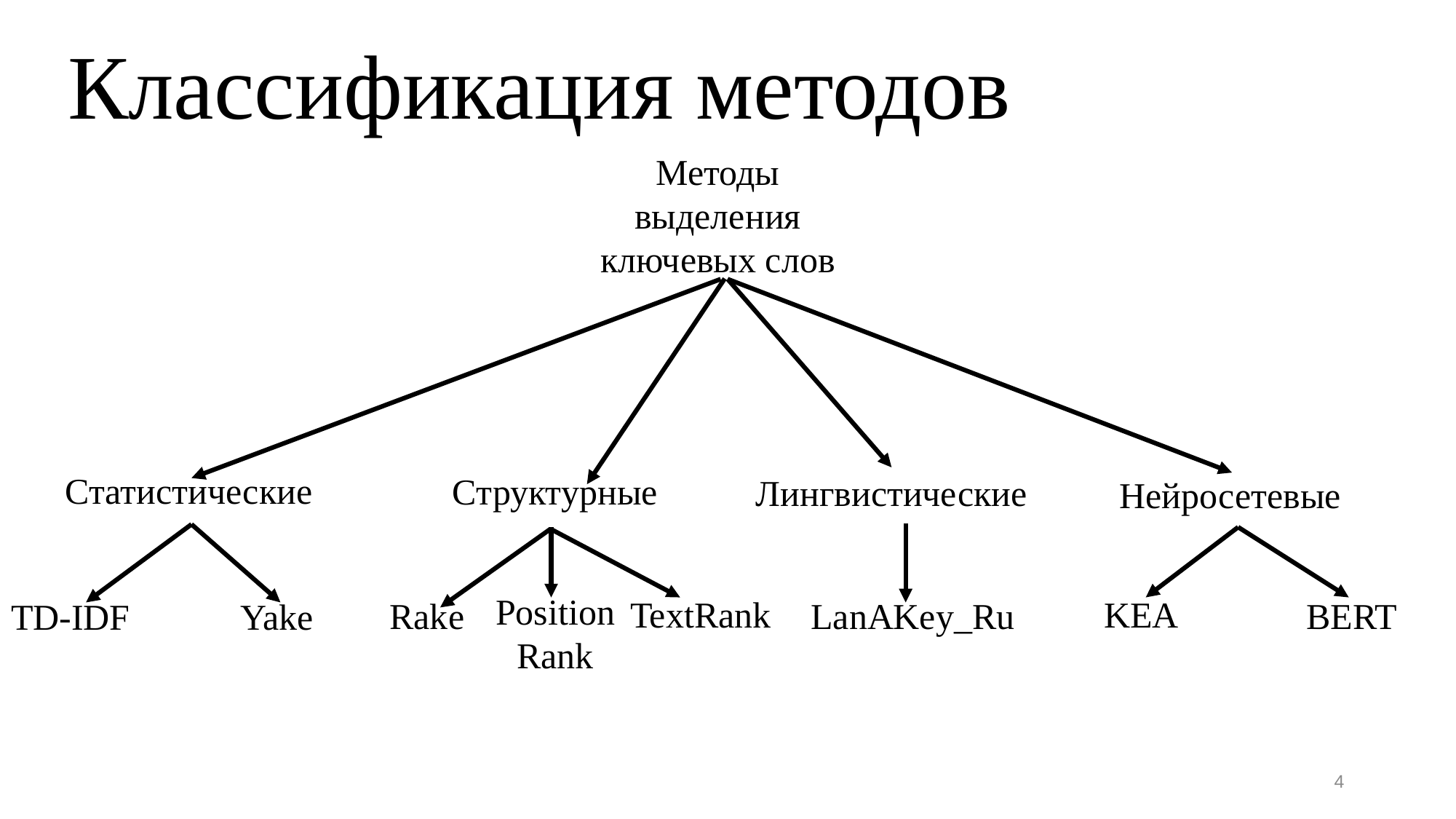

Классификация методов
Методы выделения ключевых слов
Статистические
Структурные
Лингвистические
Нейросетевые
KEA
TextRank
TD-IDF
Rake
LanAKey_Ru
BERT
Yake
PositionRank

4